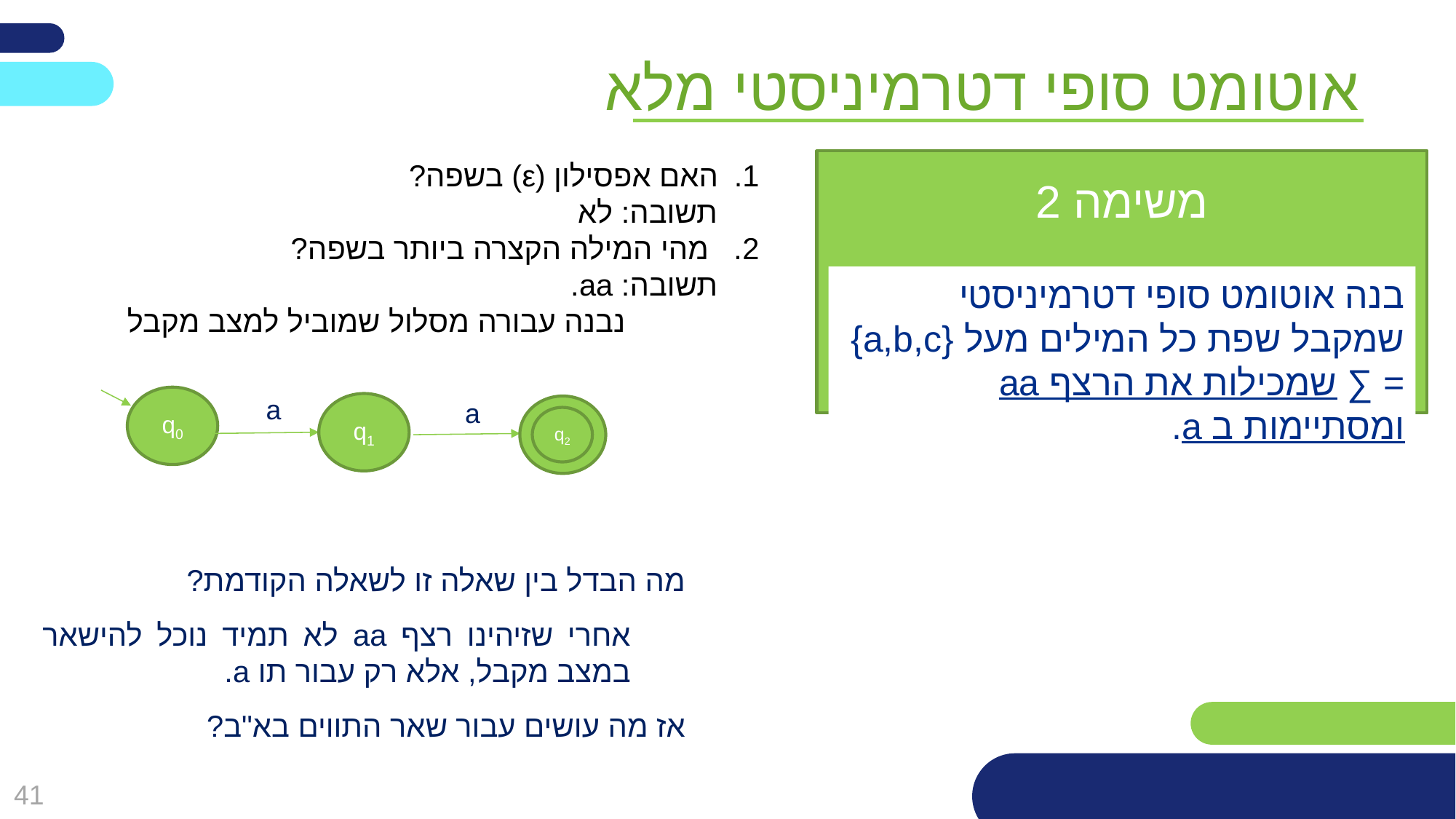

אוטומט סופי דטרמיניסטי מלא
האם אפסילון (ε) בשפה?
     תשובה: לא
2.   מהי המילה הקצרה ביותר בשפה?
     תשובה: aa.
                נבנה עבורה מסלול שמוביל למצב מקבל
משימה 2

בנה אוטומט סופי דטרמיניסטי שמקבל שפת כל המילים מעל {a,b,c} = ∑ שמכילות את הרצף aa ומסתיימות ב a.
a
q0
a
q1

q2
מה הבדל בין שאלה זו לשאלה הקודמת?
אחרי שזיהינו רצף aa לא תמיד נוכל להישאר במצב מקבל, אלא רק עבור תו a.
אז מה עושים עבור שאר התווים בא"ב?